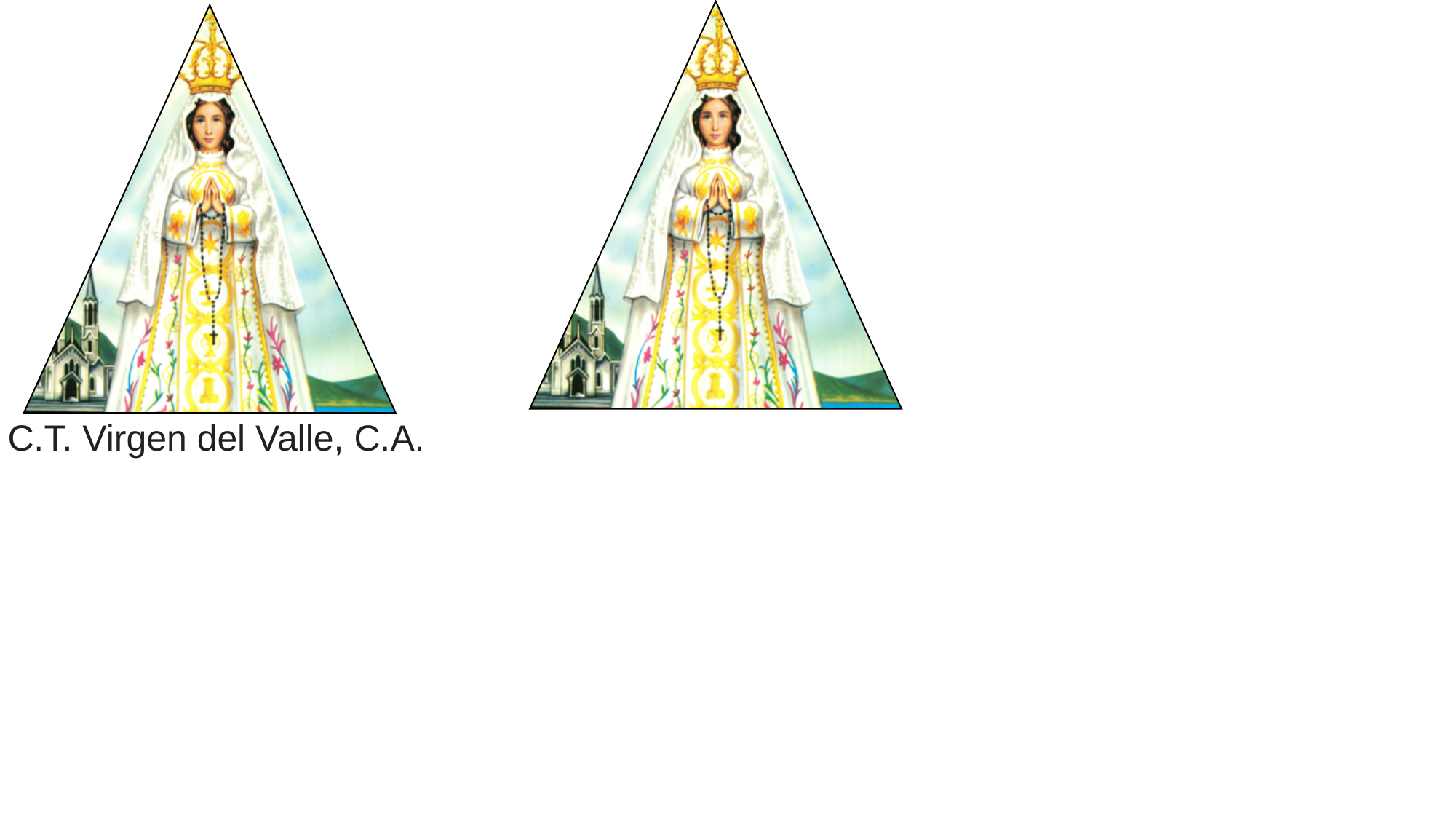

C.T. Virgen del Valle, C.A.

C.T. Virgen del Valle, C.A.